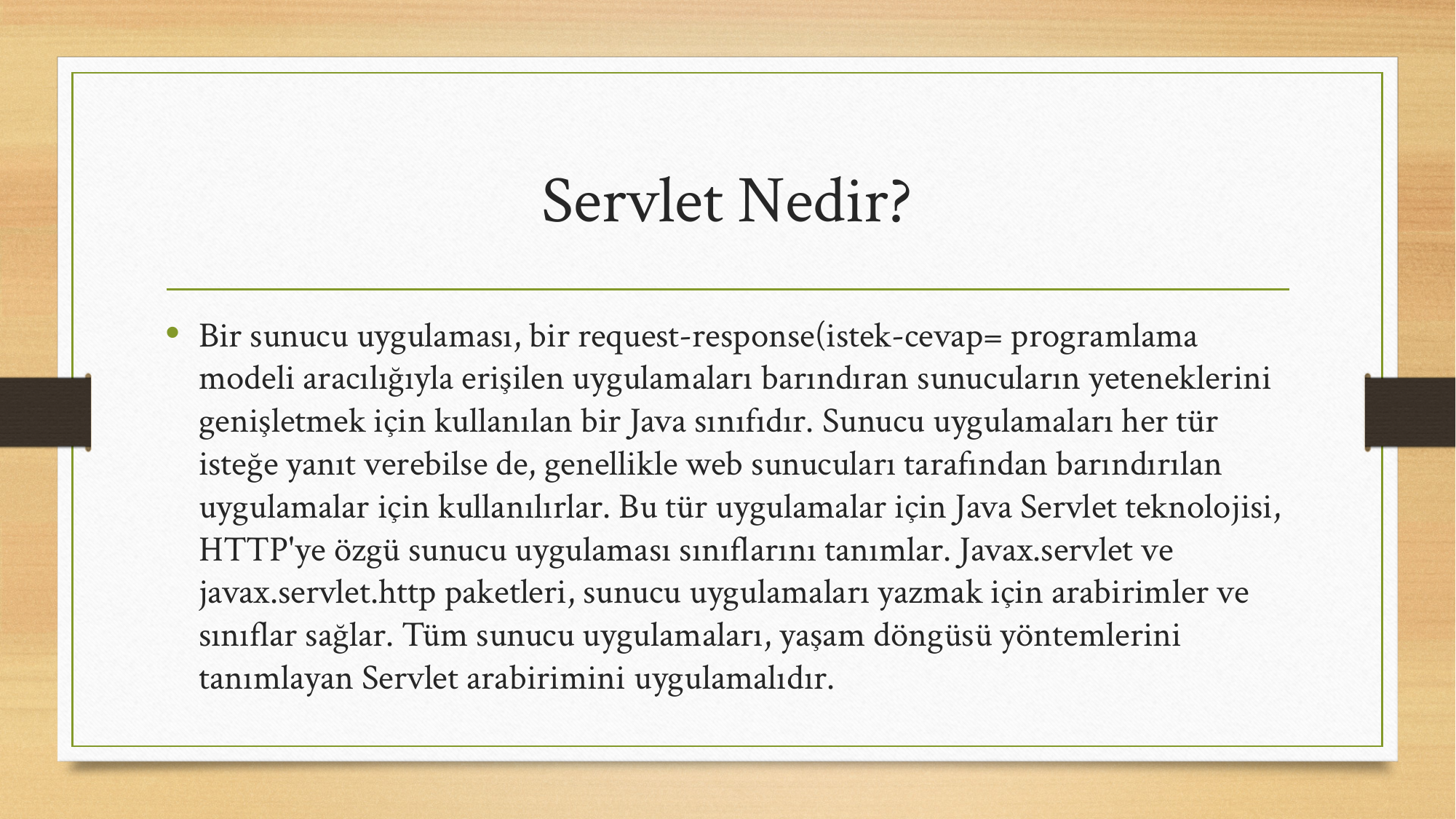

# Servlet Nedir?
Bir sunucu uygulaması, bir request-response(istek-cevap= programlama modeli aracılığıyla erişilen uygulamaları barındıran sunucuların yeteneklerini genişletmek için kullanılan bir Java sınıfıdır. Sunucu uygulamaları her tür isteğe yanıt verebilse de, genellikle web sunucuları tarafından barındırılan uygulamalar için kullanılırlar. Bu tür uygulamalar için Java Servlet teknolojisi, HTTP'ye özgü sunucu uygulaması sınıflarını tanımlar. Javax.servlet ve javax.servlet.http paketleri, sunucu uygulamaları yazmak için arabirimler ve sınıflar sağlar. Tüm sunucu uygulamaları, yaşam döngüsü yöntemlerini tanımlayan Servlet arabirimini uygulamalıdır.